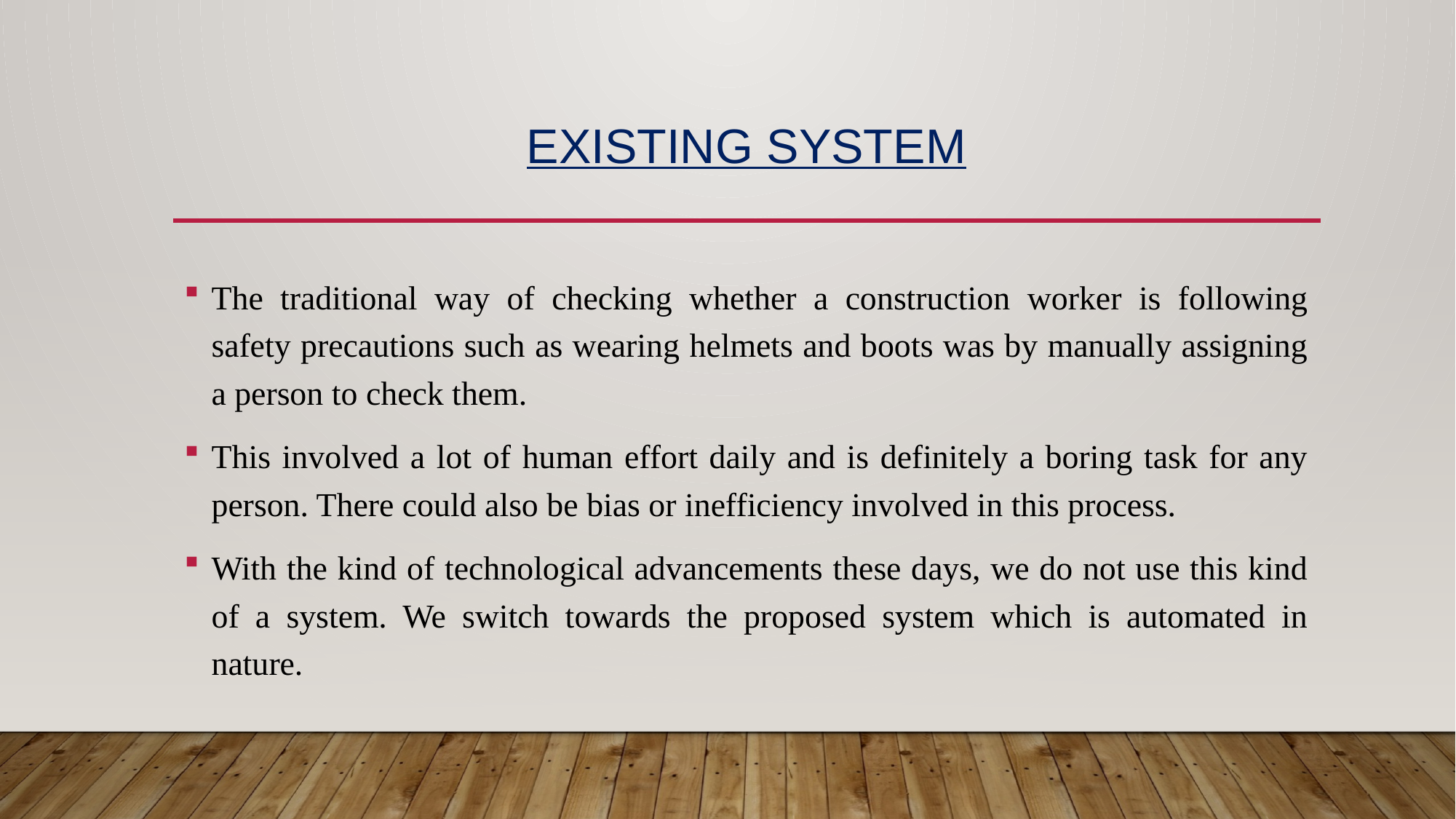

# EXISTING SYSTEM
The traditional way of checking whether a construction worker is following safety precautions such as wearing helmets and boots was by manually assigning a person to check them.
This involved a lot of human effort daily and is definitely a boring task for any person. There could also be bias or inefficiency involved in this process.
With the kind of technological advancements these days, we do not use this kind of a system. We switch towards the proposed system which is automated in nature.